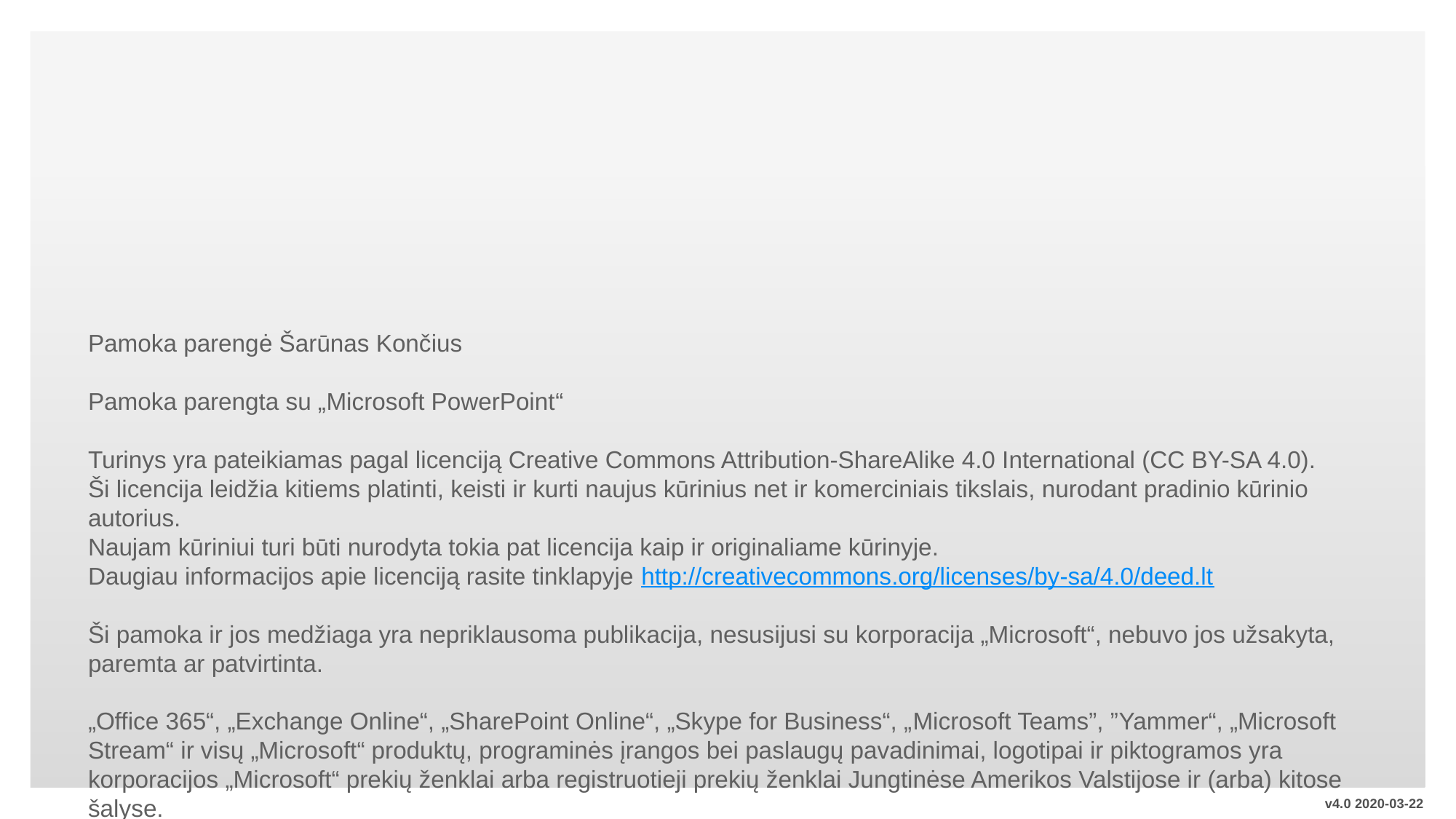

Pamoka parengė Šarūnas Končius

Pamoka parengta su „Microsoft PowerPoint“

Turinys yra pateikiamas pagal licenciją Creative Commons Attribution-ShareAlike 4.0 International (CC BY-SA 4.0).
Ši licencija leidžia kitiems platinti, keisti ir kurti naujus kūrinius net ir komerciniais tikslais, nurodant pradinio kūrinio autorius.
Naujam kūriniui turi būti nurodyta tokia pat licencija kaip ir originaliame kūrinyje.
Daugiau informacijos apie licenciją rasite tinklapyje http://creativecommons.org/licenses/by-sa/4.0/deed.lt

Ši pamoka ir jos medžiaga yra nepriklausoma publikacija, nesusijusi su korporacija „Microsoft“, nebuvo jos užsakyta, paremta ar patvirtinta.

„Office 365“, „Exchange Online“, „SharePoint Online“, „Skype for Business“, „Microsoft Teams”, ”Yammer“, „Microsoft Stream“ ir visų „Microsoft“ produktų, programinės įrangos bei paslaugų pavadinimai, logotipai ir piktogramos yra korporacijos „Microsoft“ prekių ženklai arba registruotieji prekių ženklai Jungtinėse Amerikos Valstijose ir (arba) kitose šalyse.